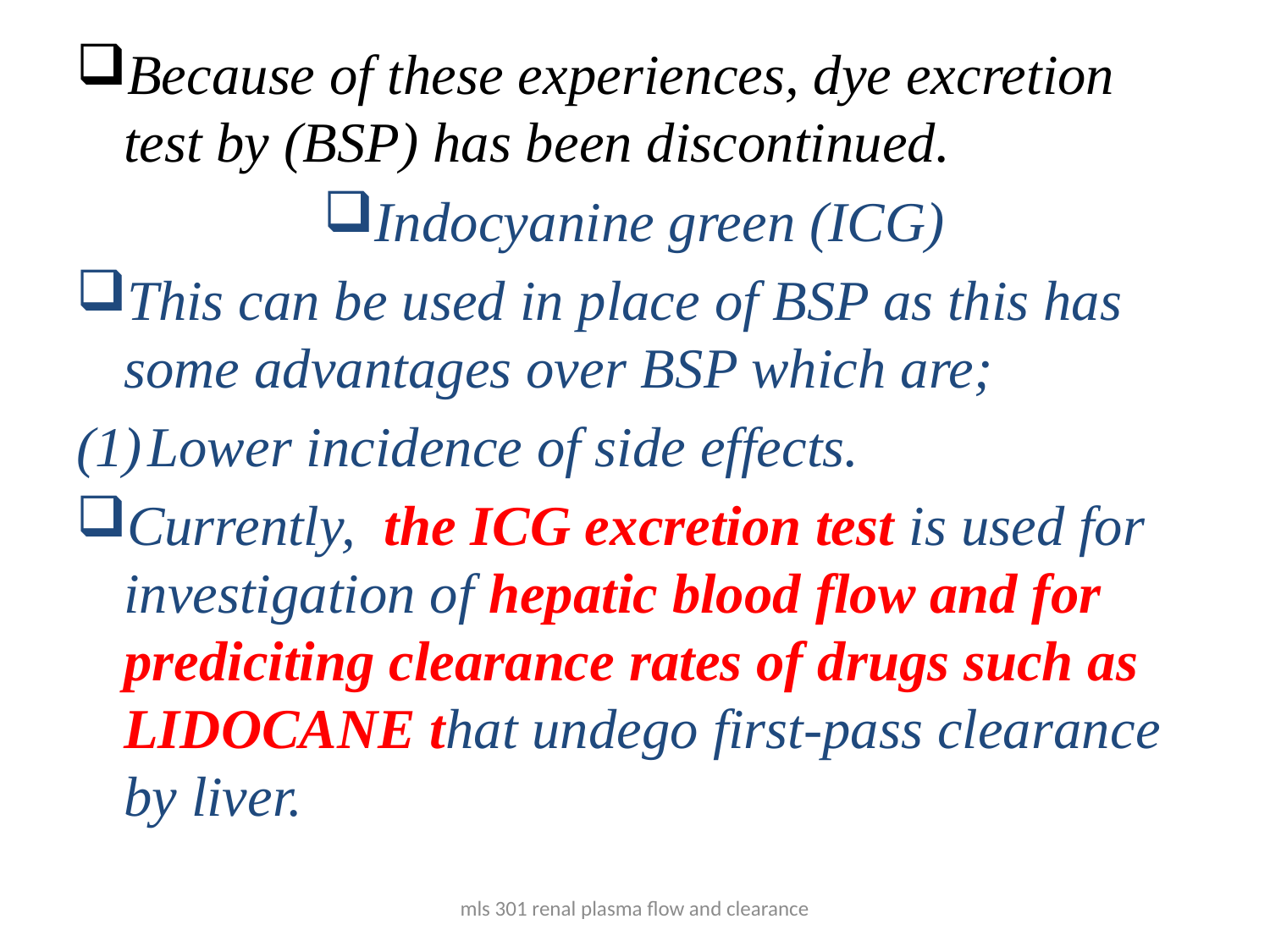

Because of these experiences, dye excretion test by (BSP) has been discontinued.
Indocyanine green (ICG)
This can be used in place of BSP as this has some advantages over BSP which are;
Lower incidence of side effects.
Currently,  the ICG excretion test is used for investigation of hepatic blood flow and for prediciting clearance rates of drugs such as LIDOCANE that undego first-pass clearance by liver.

mls 301 renal plasma flow and clearance
39